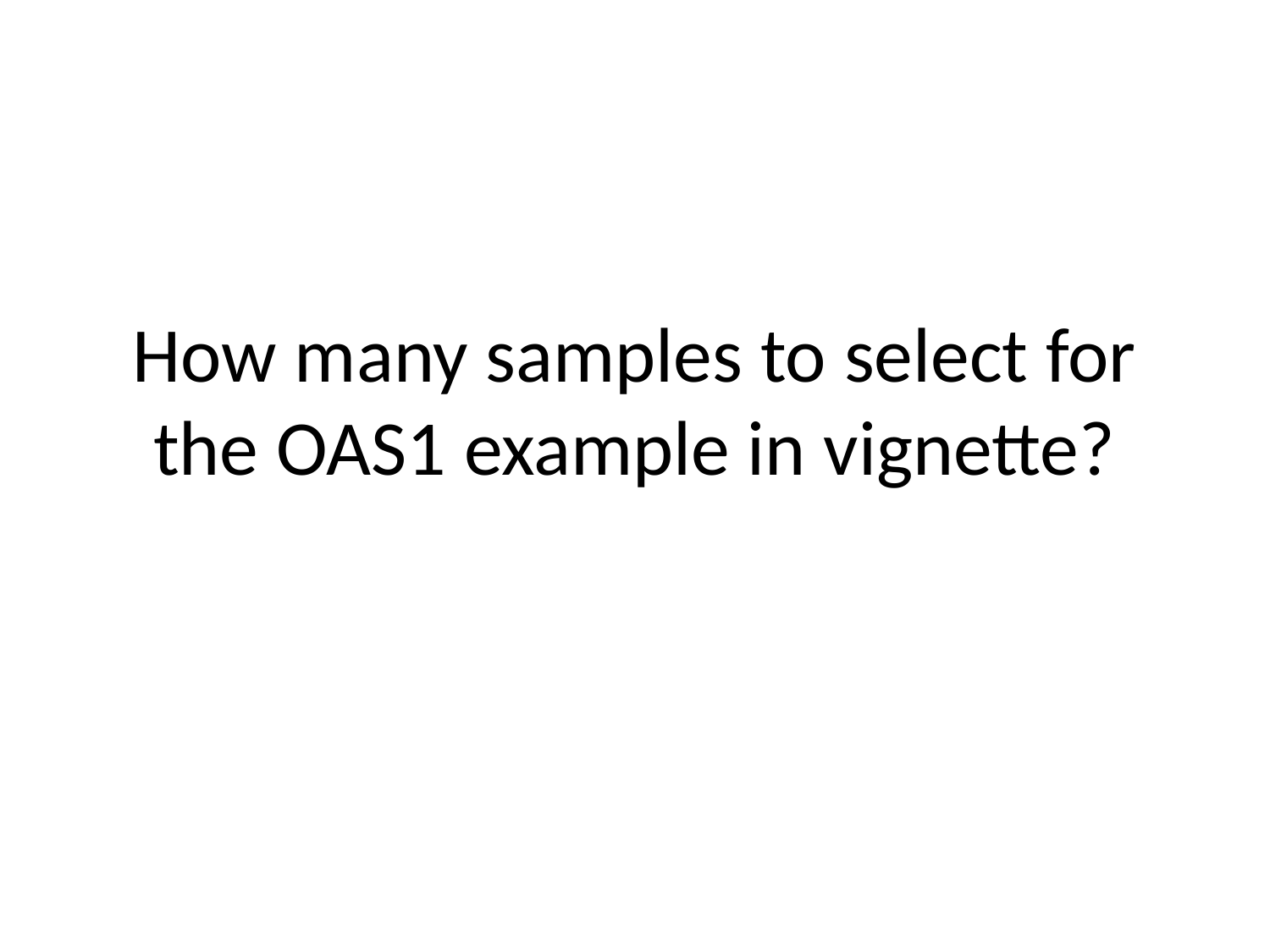

# How many samples to select for the OAS1 example in vignette?